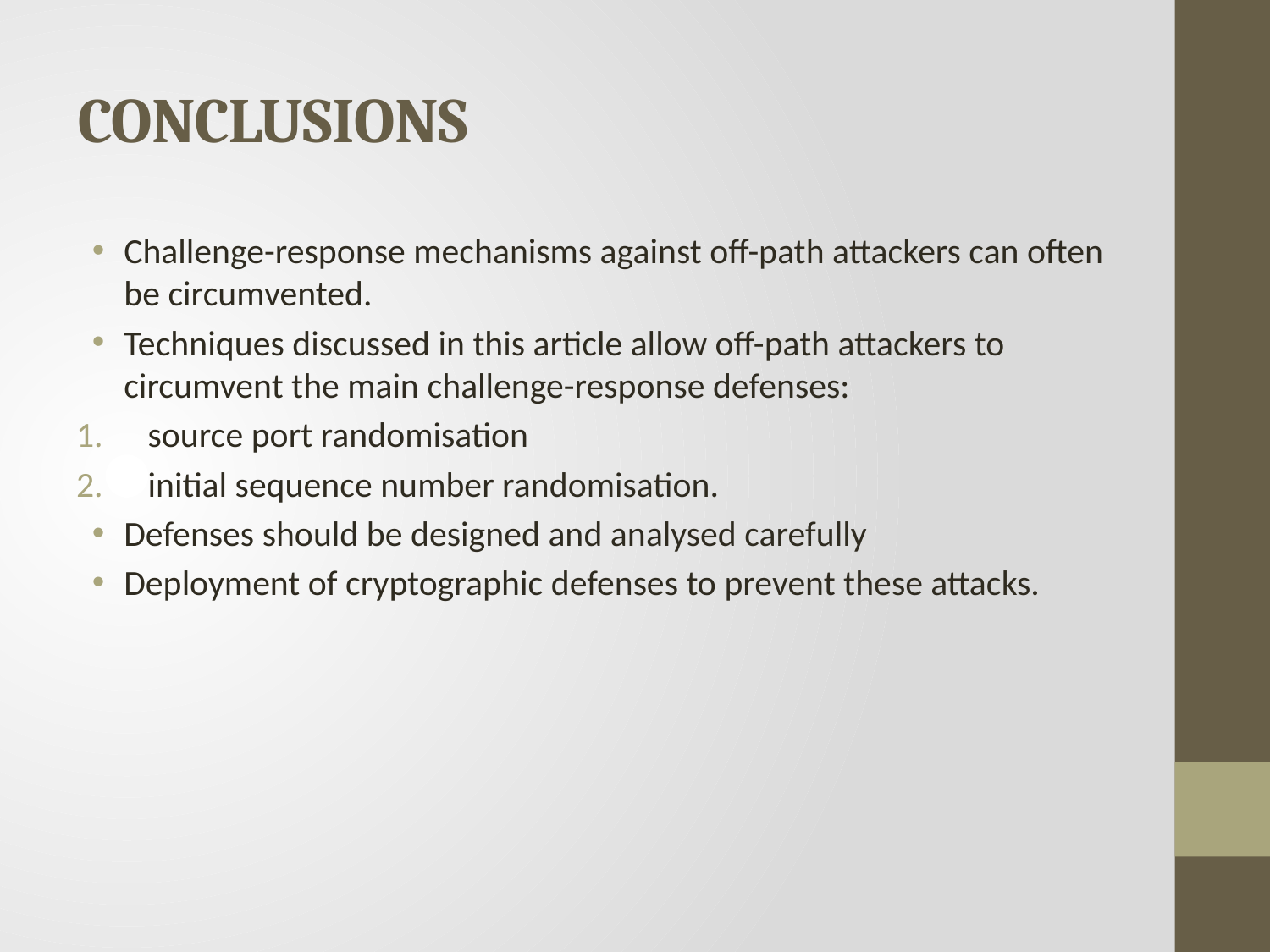

# CONCLUSIONS
Challenge-response mechanisms against off-path attackers can often be circumvented.
Techniques discussed in this article allow off-path attackers to circumvent the main challenge-response defenses:
 source port randomisation
 initial sequence number randomisation.
Defenses should be designed and analysed carefully
Deployment of cryptographic defenses to prevent these attacks.